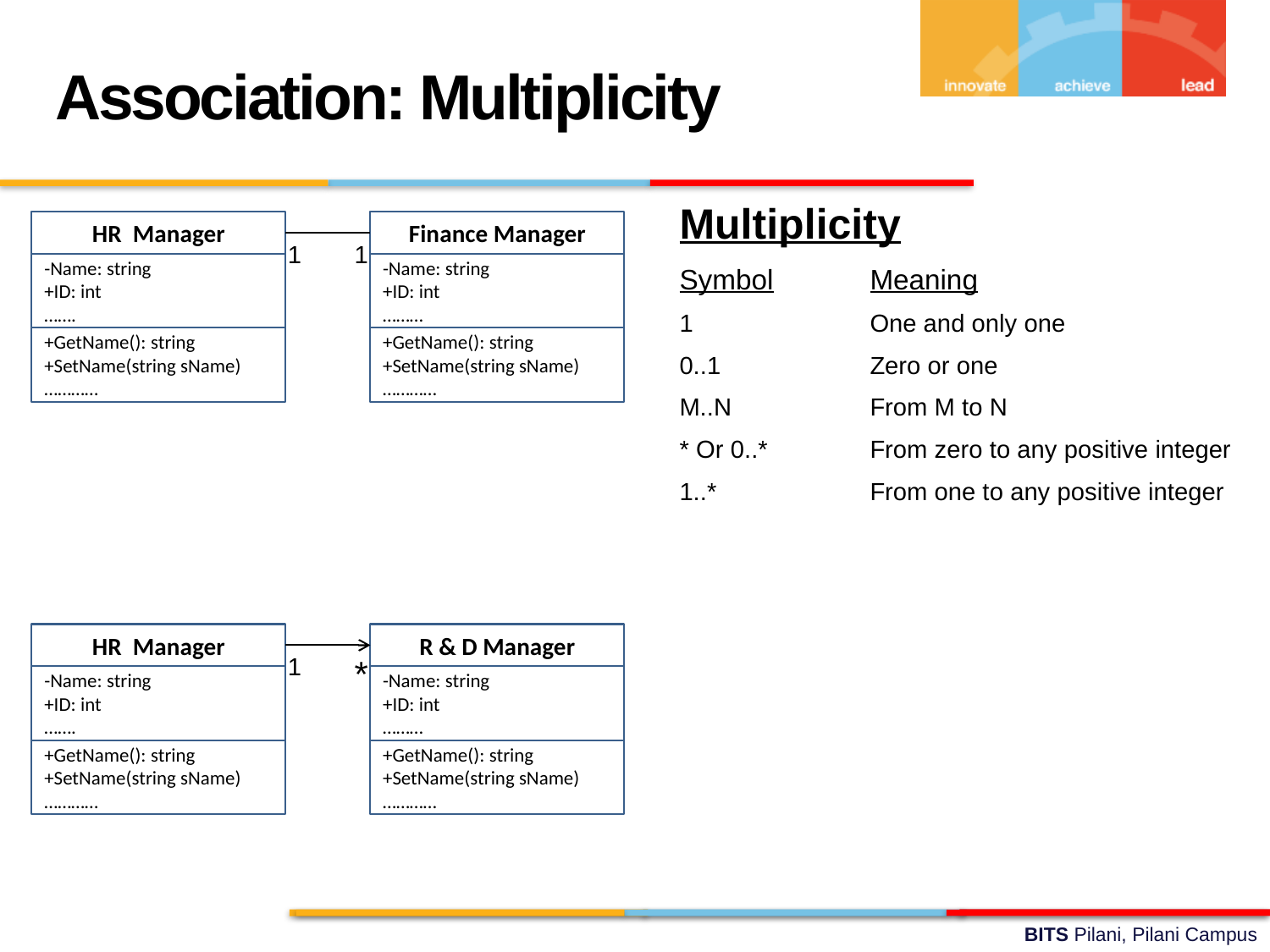

Association: Multiplicity
Multiplicity
Symbol	Meaning
1		One and only one
0..1		Zero or one
M..N		From M to N
* Or 0..*	From zero to any positive integer
1..*		From one to any positive integer
HR  Manager
Finance Manager
1
1
-Name: string
+ID: int
…….
-Name: string
+ID: int
………
+GetName(): string
+SetName(string sName)
…………
+GetName(): string
+SetName(string sName)
…………
HR  Manager
R & D Manager
1
*
-Name: string
+ID: int
…….
-Name: string
+ID: int
………
+GetName(): string
+SetName(string sName)
…………
+GetName(): string
+SetName(string sName)
…………